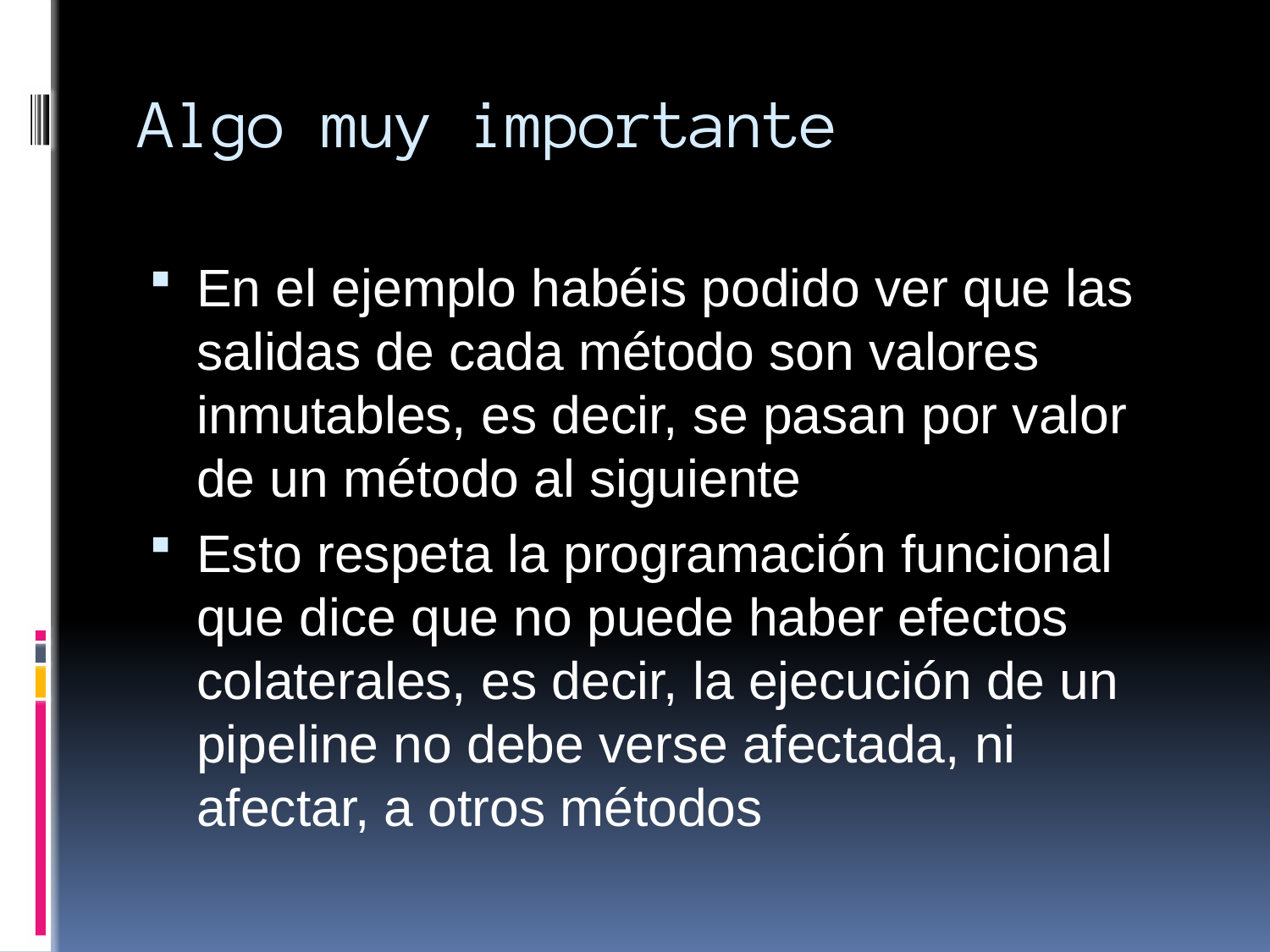

# Algo muy importante
En el ejemplo habéis podido ver que las salidas de cada método son valores inmutables, es decir, se pasan por valor de un método al siguiente
Esto respeta la programación funcional que dice que no puede haber efectos colaterales, es decir, la ejecución de un pipeline no debe verse afectada, ni afectar, a otros métodos